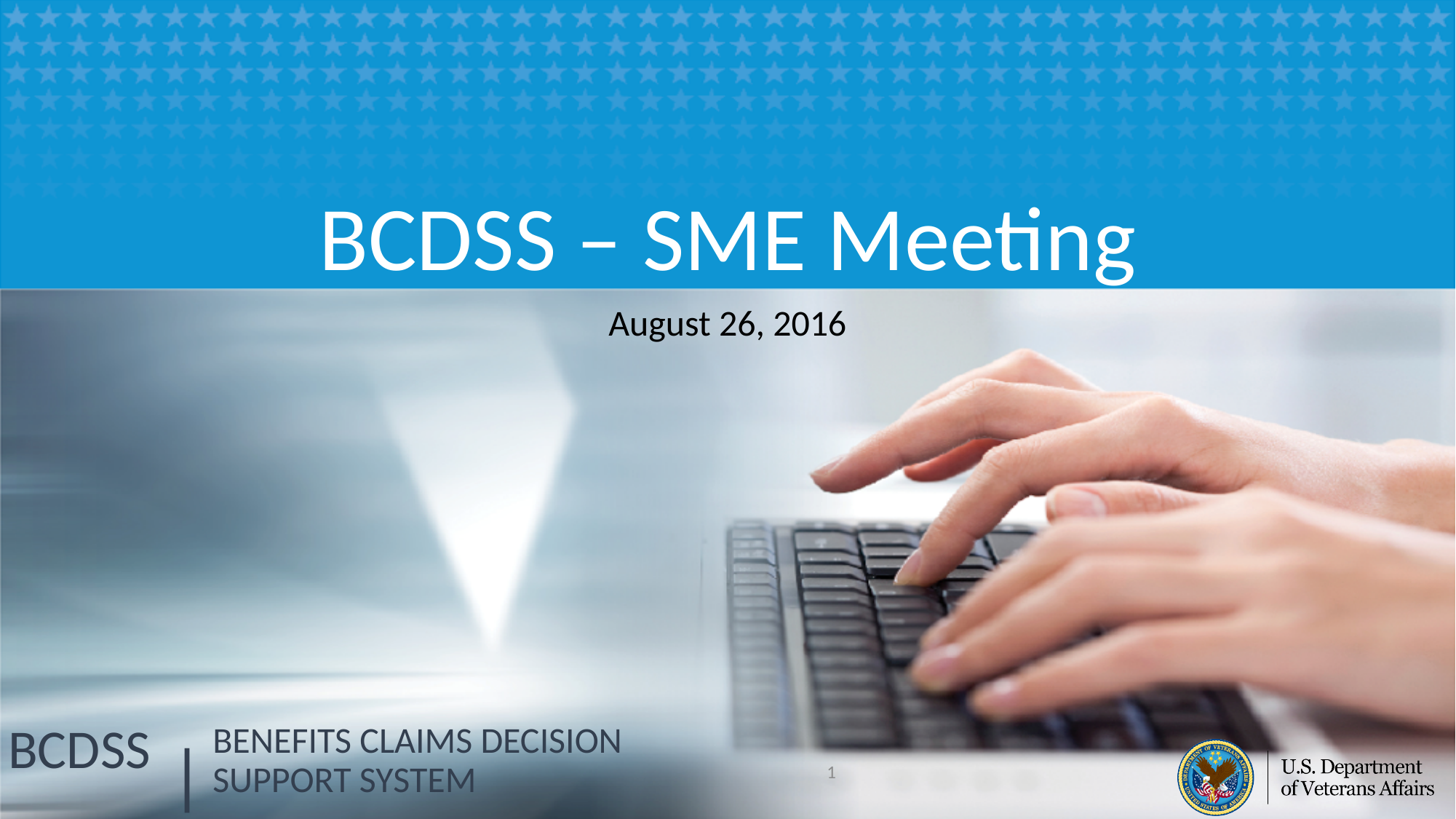

# BCDSS – SME Meeting
August 26, 2016
1